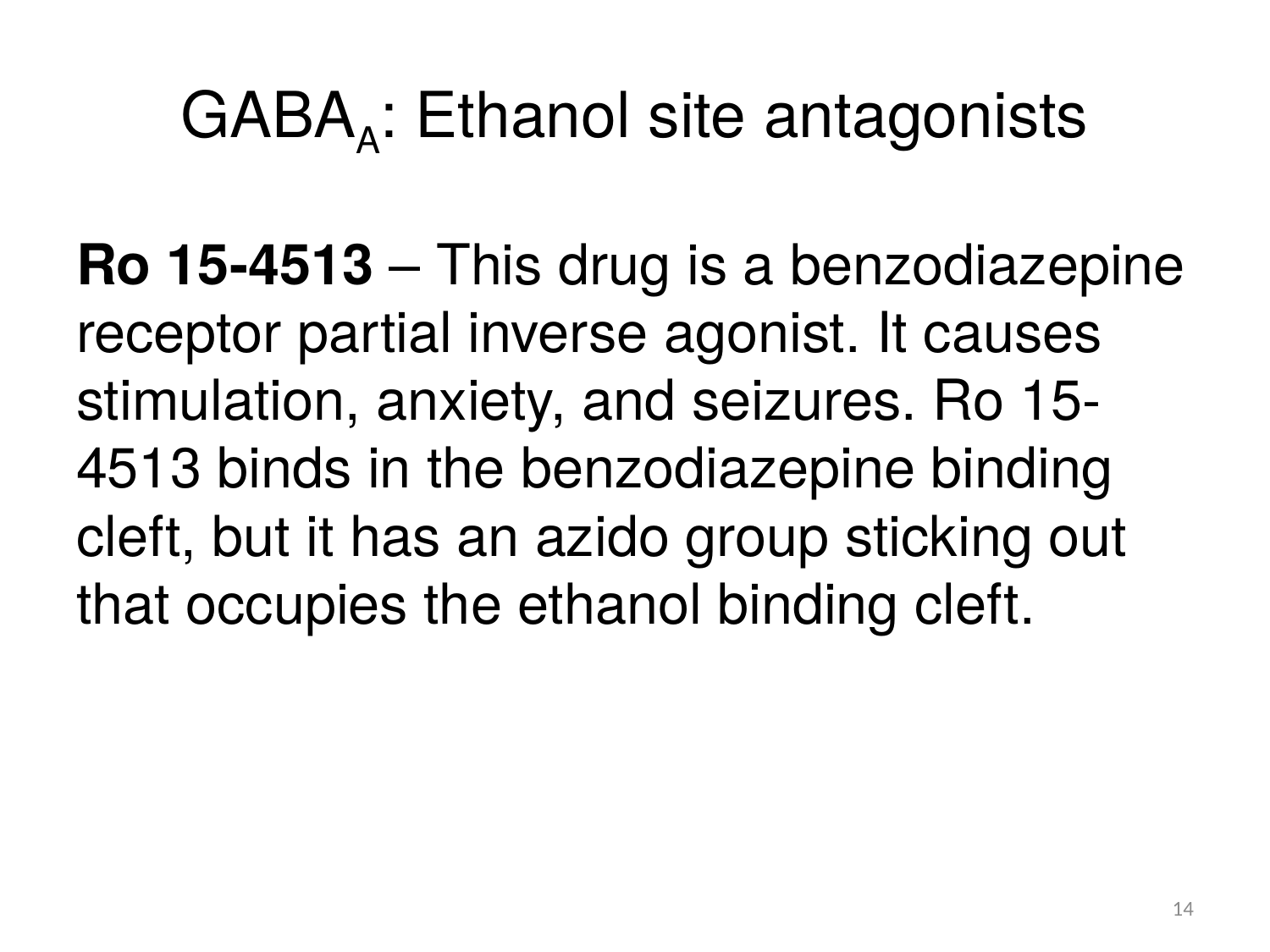

# GABAA: Ethanol site antagonists
Ro 15-4513 – This drug is a benzodiazepine receptor partial inverse agonist. It causes stimulation, anxiety, and seizures. Ro 15-4513 binds in the benzodiazepine binding cleft, but it has an azido group sticking out that occupies the ethanol binding cleft.
14